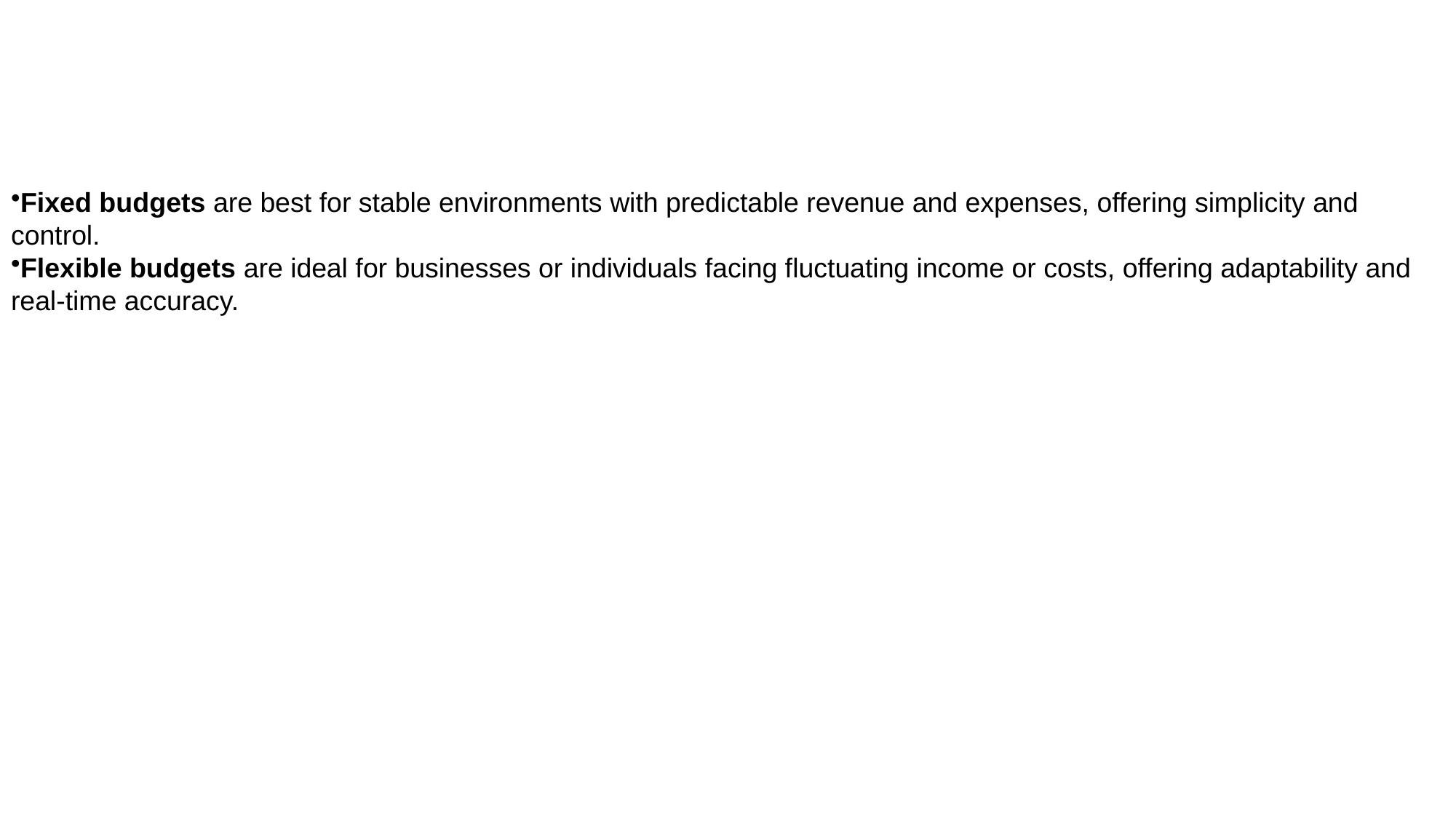

Fixed budgets are best for stable environments with predictable revenue and expenses, offering simplicity and control.
Flexible budgets are ideal for businesses or individuals facing fluctuating income or costs, offering adaptability and real-time accuracy.